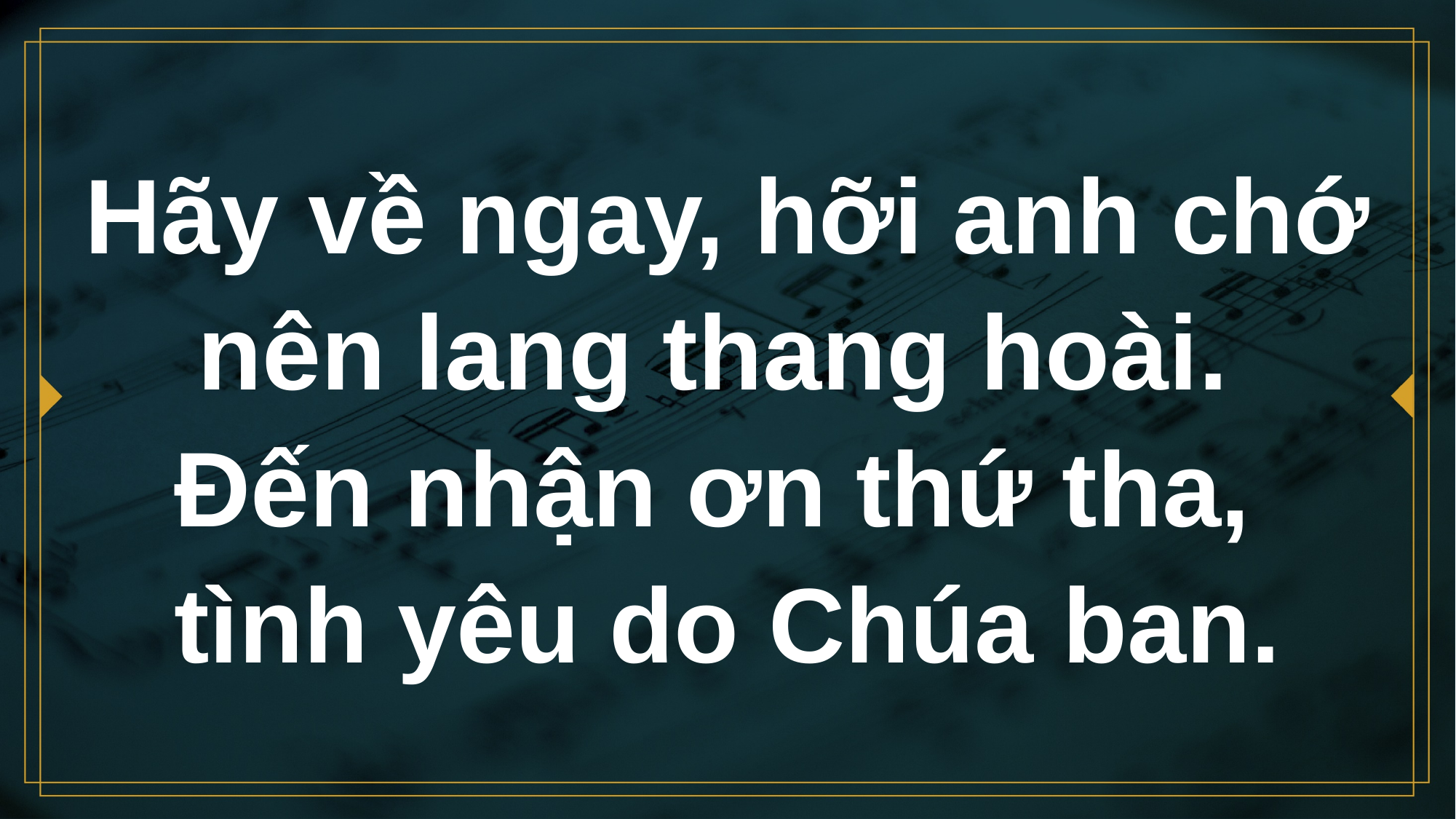

# Hãy về ngay, hỡi anh chớ nên lang thang hoài. Đến nhận ơn thứ tha, tình yêu do Chúa ban.